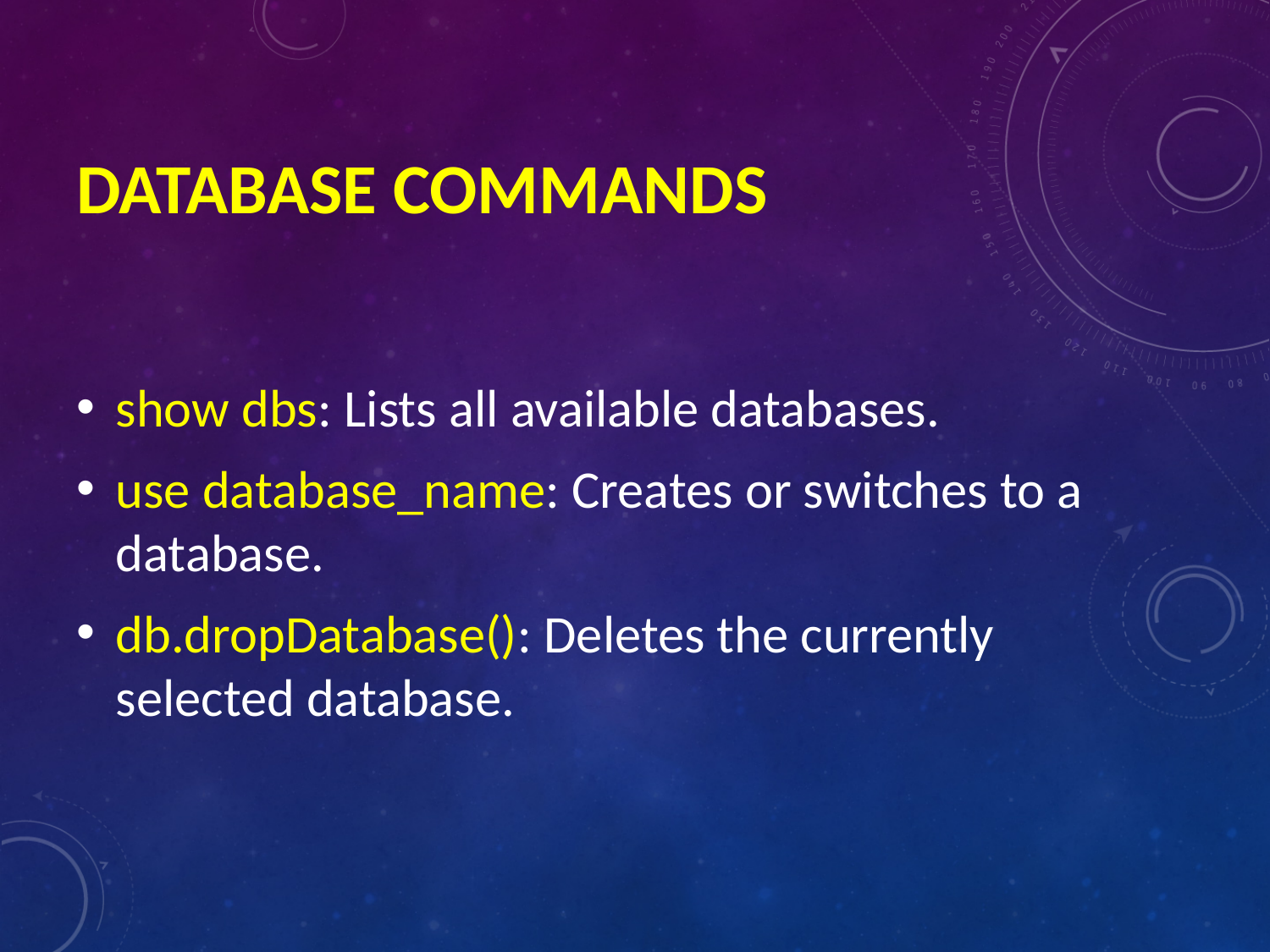

# Database Commands
show dbs: Lists all available databases.
use database_name: Creates or switches to a database.
db.dropDatabase(): Deletes the currently selected database.